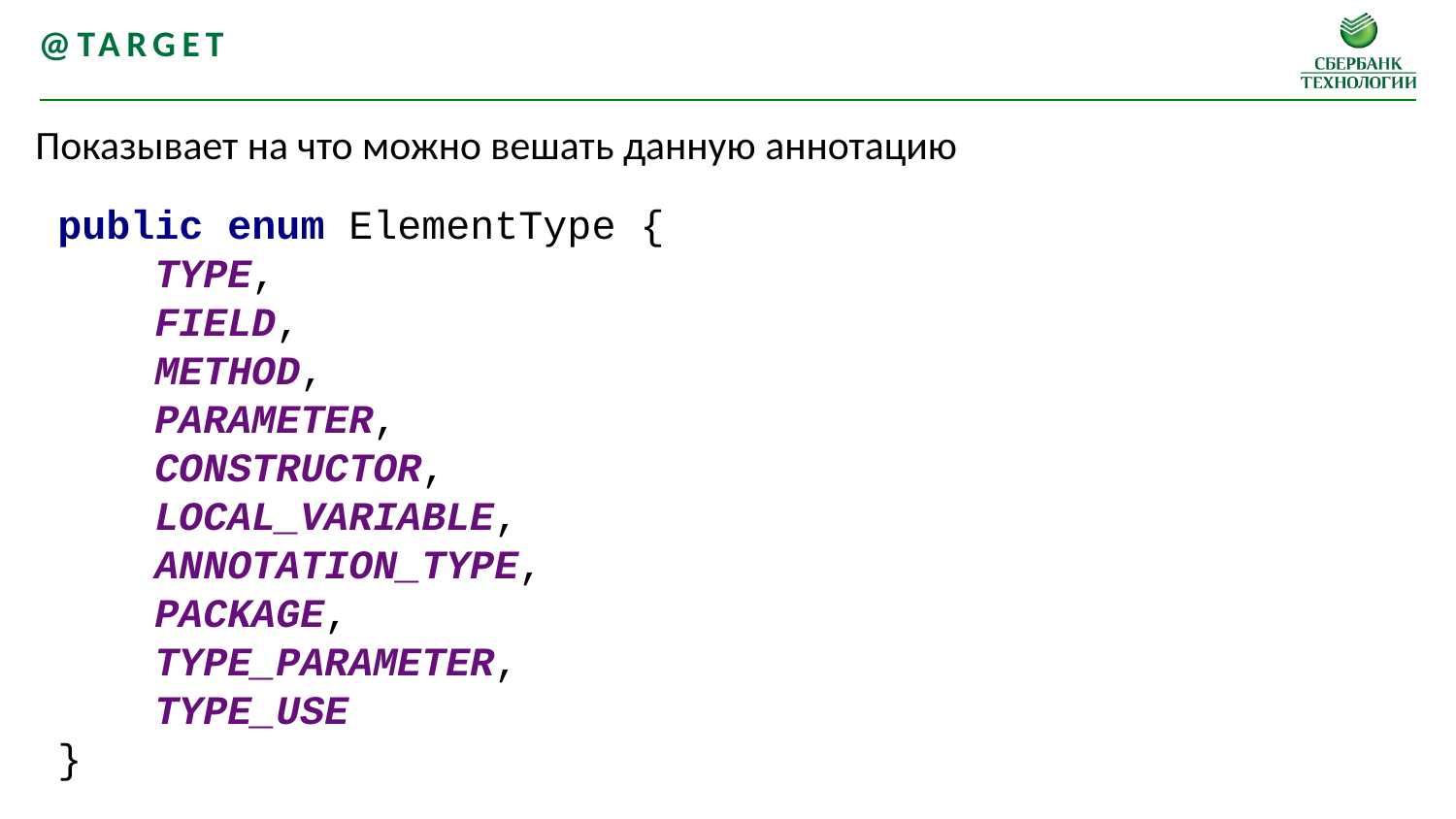

@Target
Показывает на что можно вешать данную аннотацию
public enum ElementType {
    TYPE,
    FIELD,
    METHOD,
    PARAMETER,
    CONSTRUCTOR,
    LOCAL_VARIABLE,
    ANNOTATION_TYPE,
    PACKAGE,
    TYPE_PARAMETER,
    TYPE_USE
}